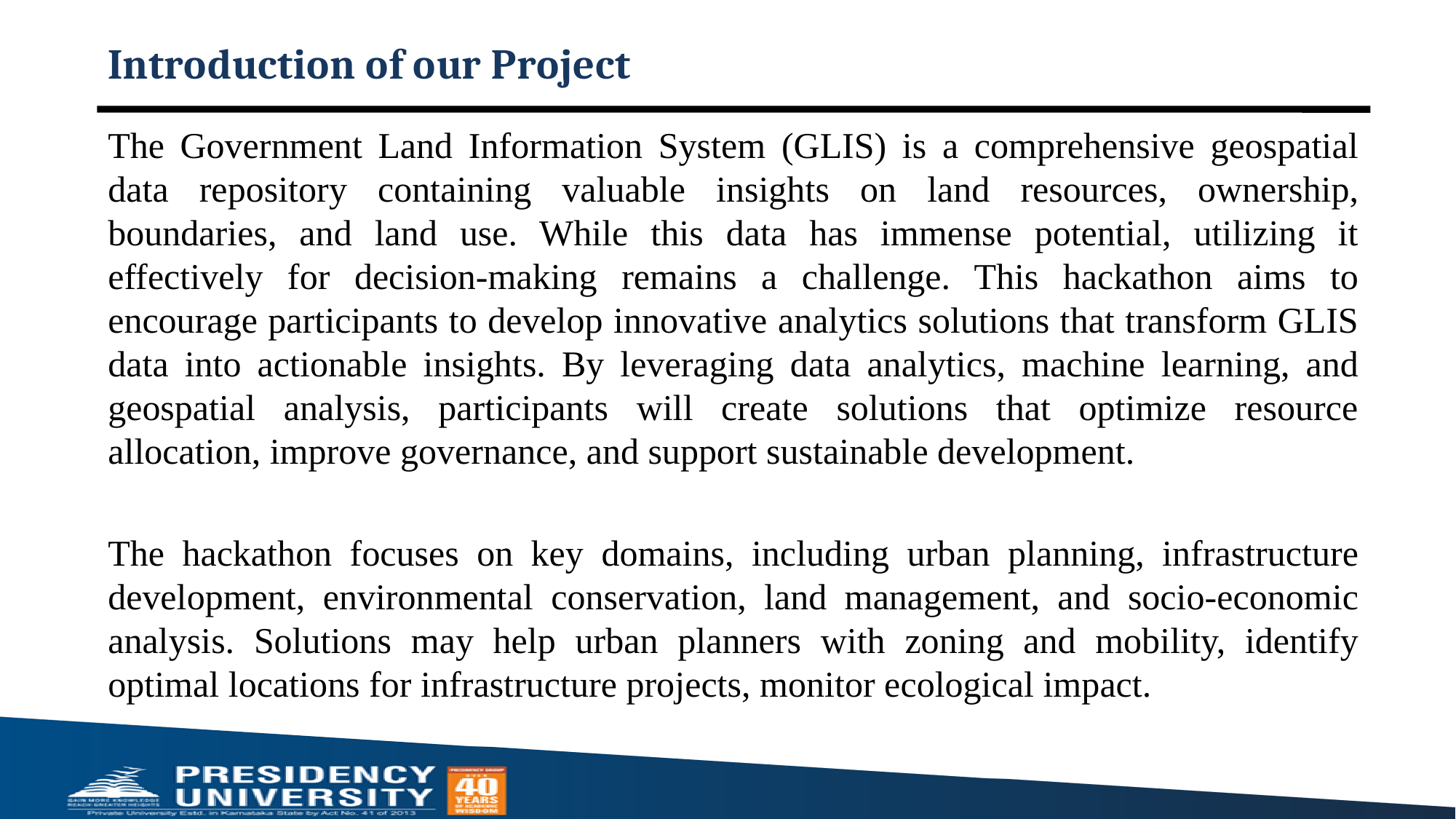

# Introduction of our Project
The Government Land Information System (GLIS) is a comprehensive geospatial data repository containing valuable insights on land resources, ownership, boundaries, and land use. While this data has immense potential, utilizing it effectively for decision-making remains a challenge. This hackathon aims to encourage participants to develop innovative analytics solutions that transform GLIS data into actionable insights. By leveraging data analytics, machine learning, and geospatial analysis, participants will create solutions that optimize resource allocation, improve governance, and support sustainable development.

The hackathon focuses on key domains, including urban planning, infrastructure development, environmental conservation, land management, and socio-economic analysis. Solutions may help urban planners with zoning and mobility, identify optimal locations for infrastructure projects, monitor ecological impact.